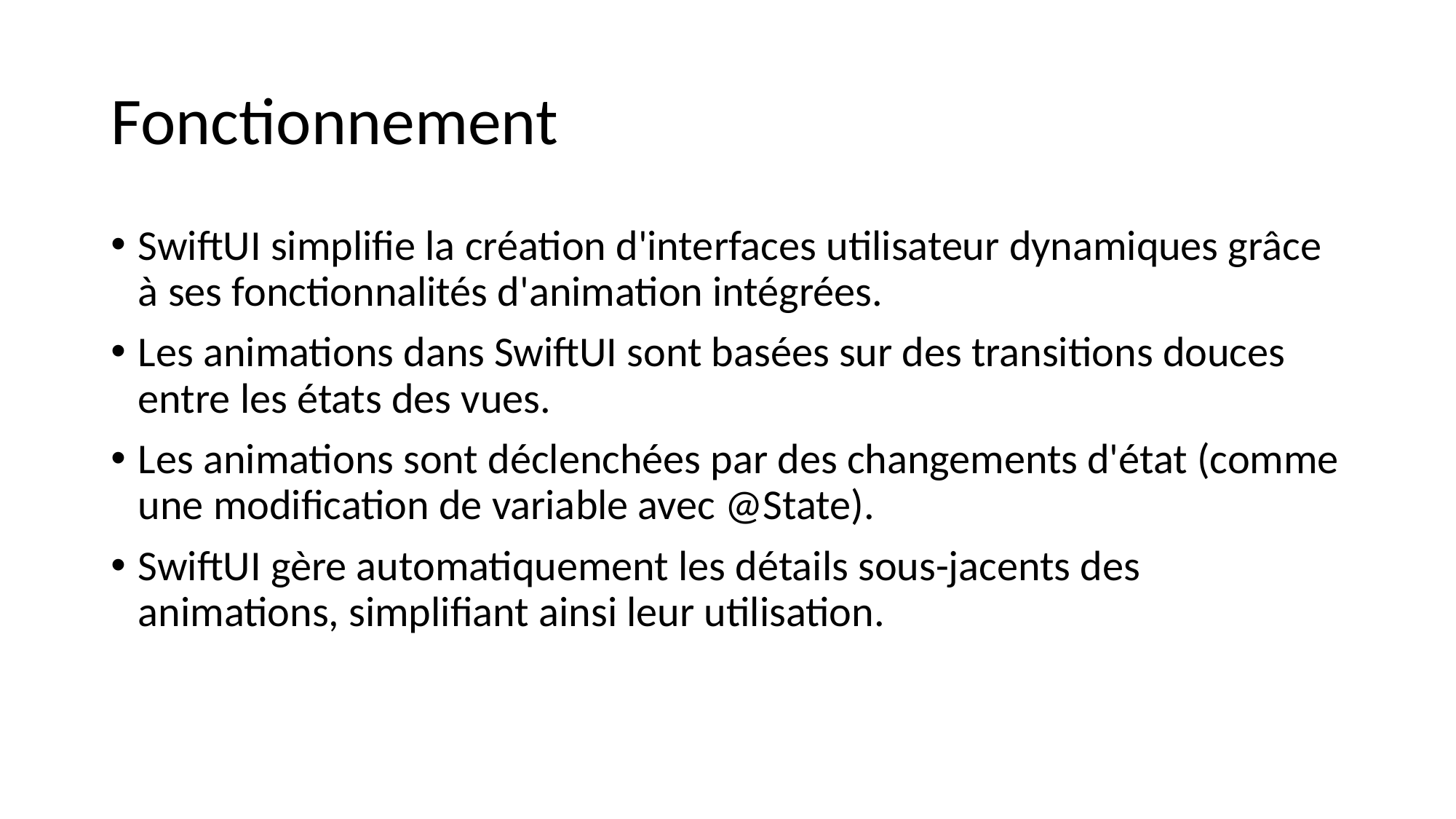

# Fonctionnement
SwiftUI simplifie la création d'interfaces utilisateur dynamiques grâce à ses fonctionnalités d'animation intégrées.
Les animations dans SwiftUI sont basées sur des transitions douces entre les états des vues.
Les animations sont déclenchées par des changements d'état (comme une modification de variable avec @State).
SwiftUI gère automatiquement les détails sous-jacents des animations, simplifiant ainsi leur utilisation.